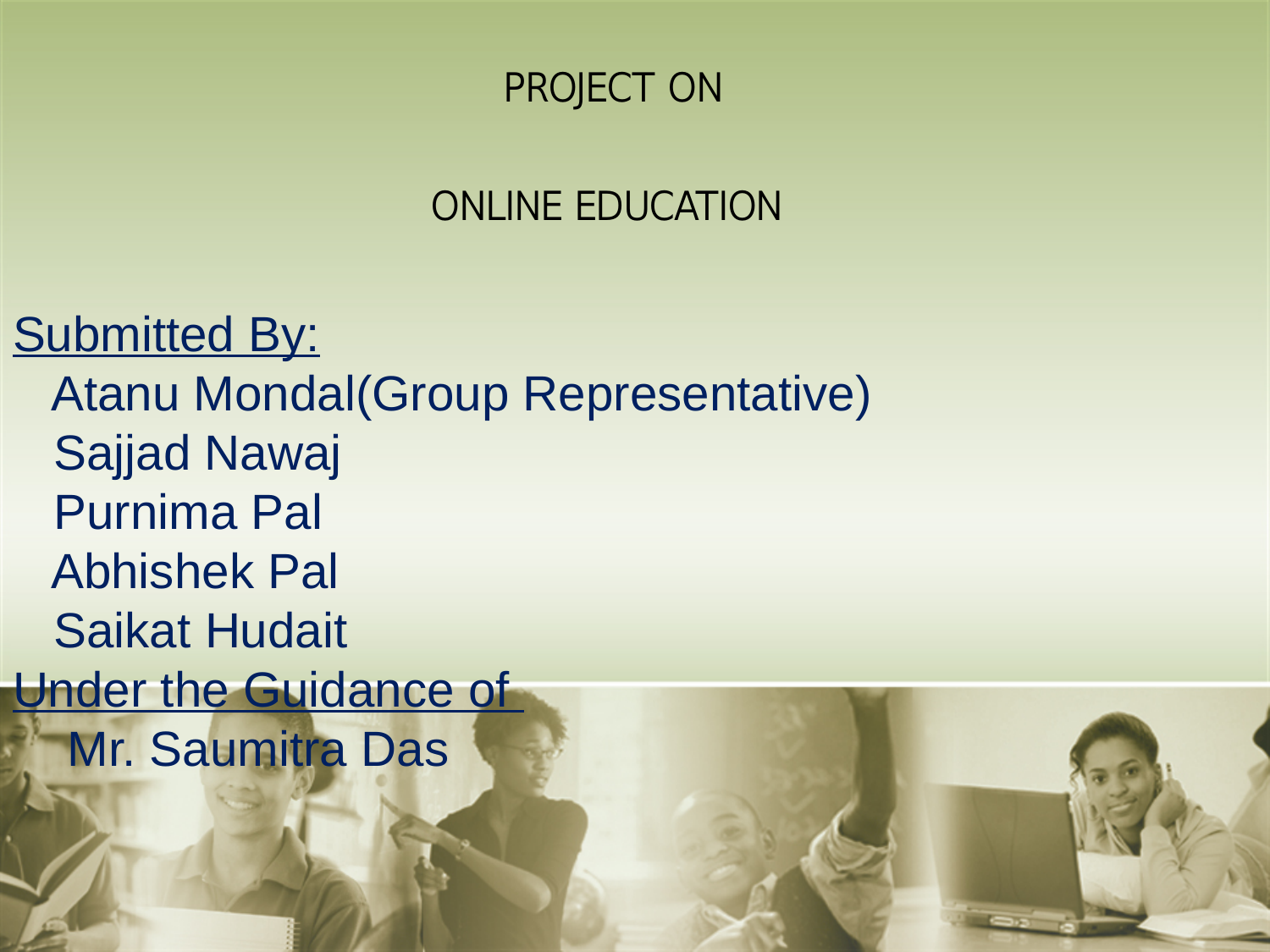

PROJECT ON

ONLINE EDUCATION

# Submitted By: Atanu Mondal(Group Representative) Sajjad Nawaj Purnima Pal Abhishek Pal Saikat Hudait Under the Guidance of Mr. Saumitra Das